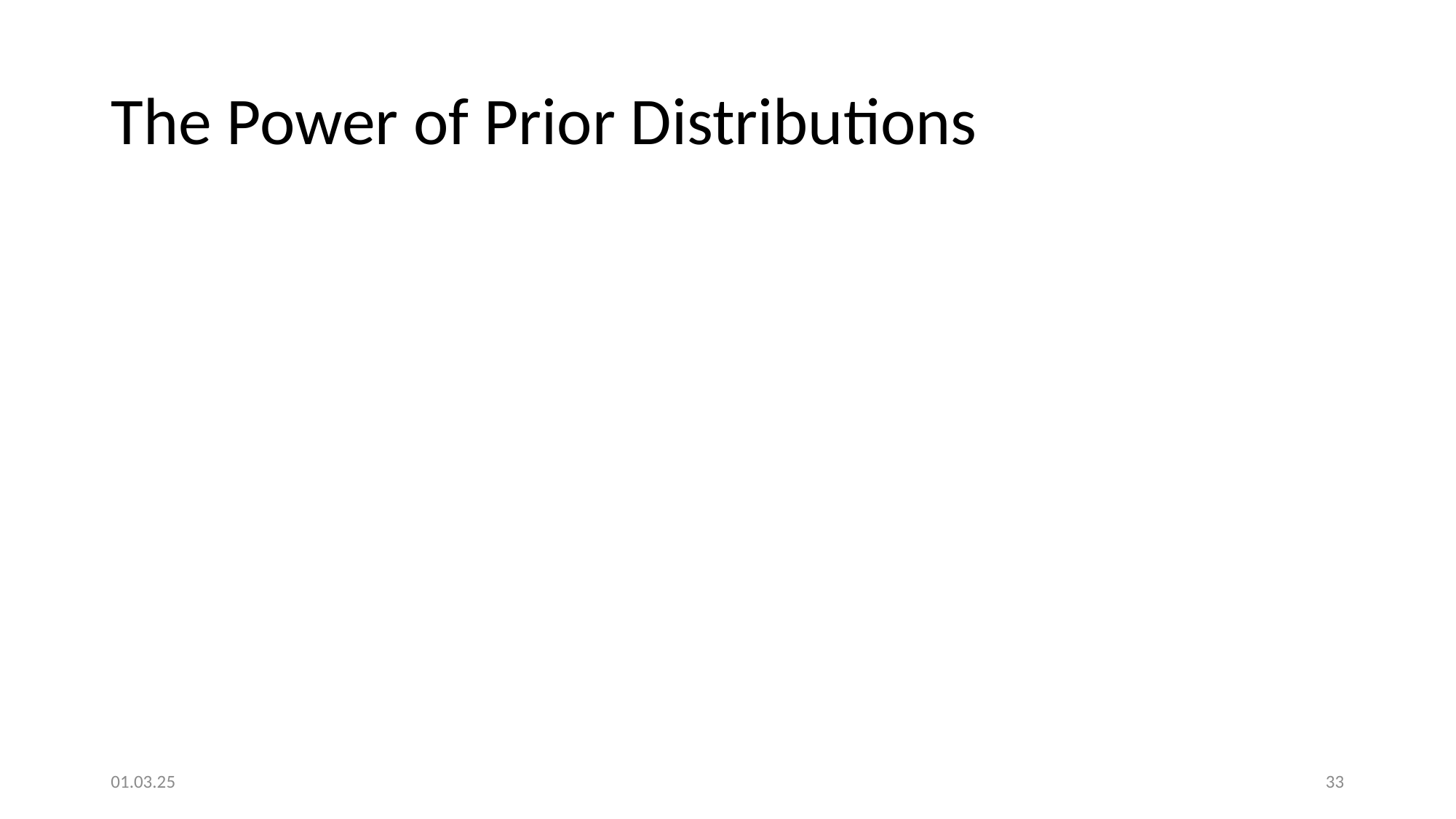

# The Power of Prior Distributions

01.03.25
33